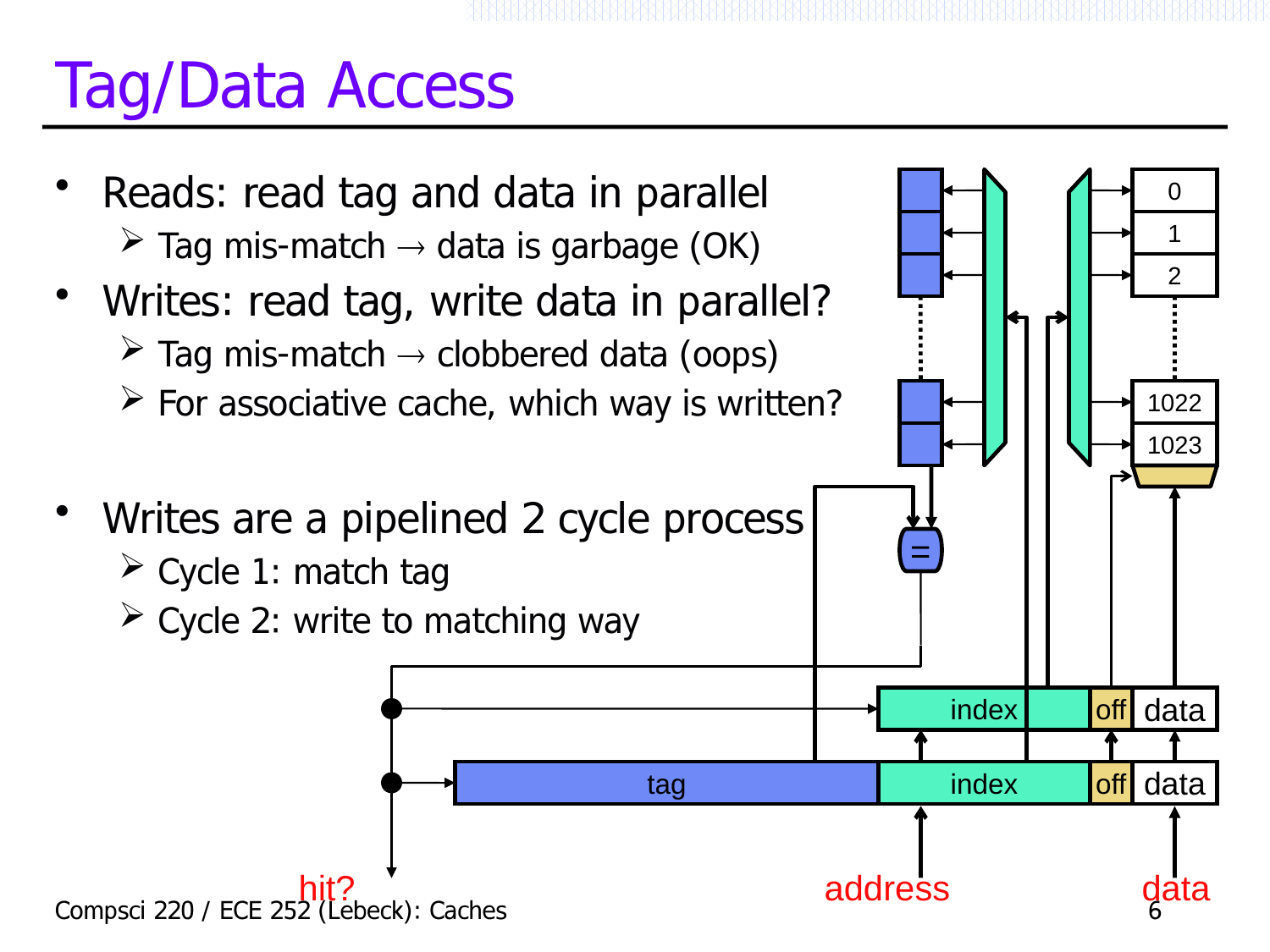

# Tag/Data Access
Reads: read tag and data in parallel
Tag mis-match → data is garbage (OK)
Writes: read tag, write data in parallel?
Tag mis-match → clobbered data (oops)
For associative cache, which way is written?

Writes are a pipelined 2 cycle process
Cycle 1: match tag
Cycle 2: write to matching way

0

1

2

1022

1023

=

index
off
data

tag
index
off
data

hit?
address
data
Compsci 220 / ECE 252 (Lebeck): Caches
6